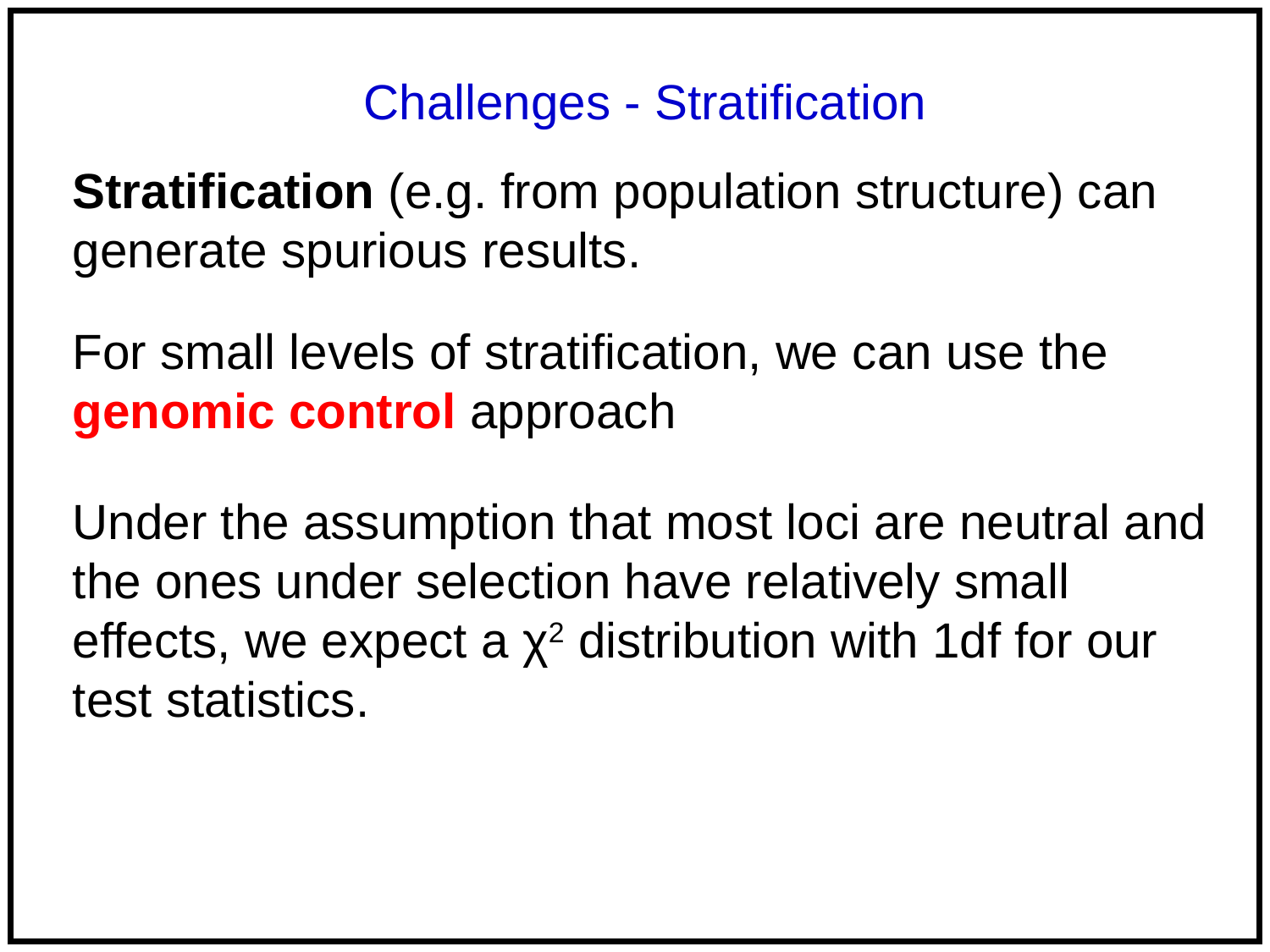

Challenges - Stratification

Stratification (e.g. from population structure) can generate spurious results.
For small levels of stratification, we can use the genomic control approach
Under the assumption that most loci are neutral and the ones under selection have relatively small effects, we expect a χ2 distribution with 1df for our test statistics.